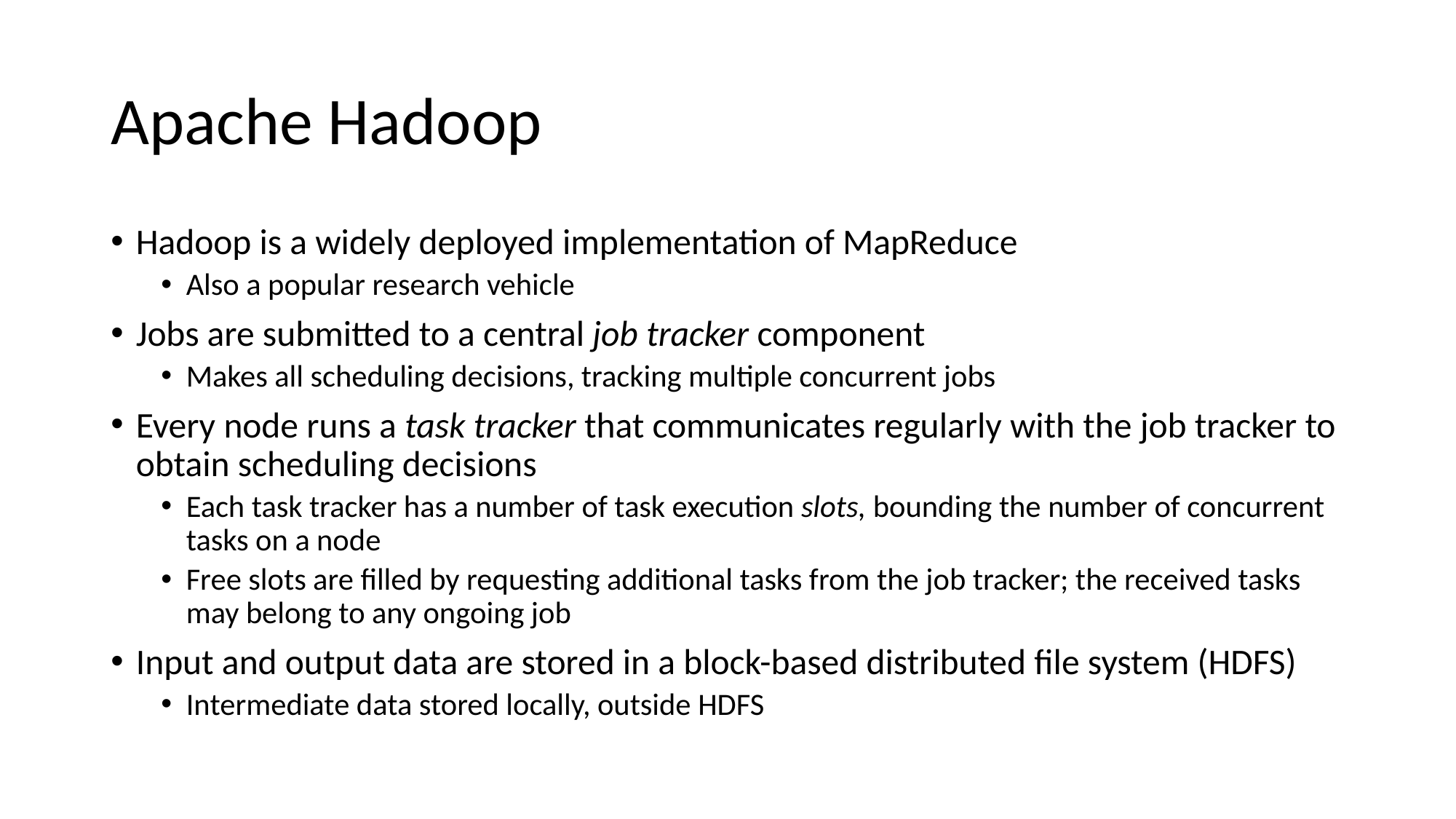

# Apache Hadoop
Hadoop is a widely deployed implementation of MapReduce
Also a popular research vehicle
Jobs are submitted to a central job tracker component
Makes all scheduling decisions, tracking multiple concurrent jobs
Every node runs a task tracker that communicates regularly with the job tracker to obtain scheduling decisions
Each task tracker has a number of task execution slots, bounding the number of concurrent tasks on a node
Free slots are filled by requesting additional tasks from the job tracker; the received tasks may belong to any ongoing job
Input and output data are stored in a block-based distributed file system (HDFS)
Intermediate data stored locally, outside HDFS